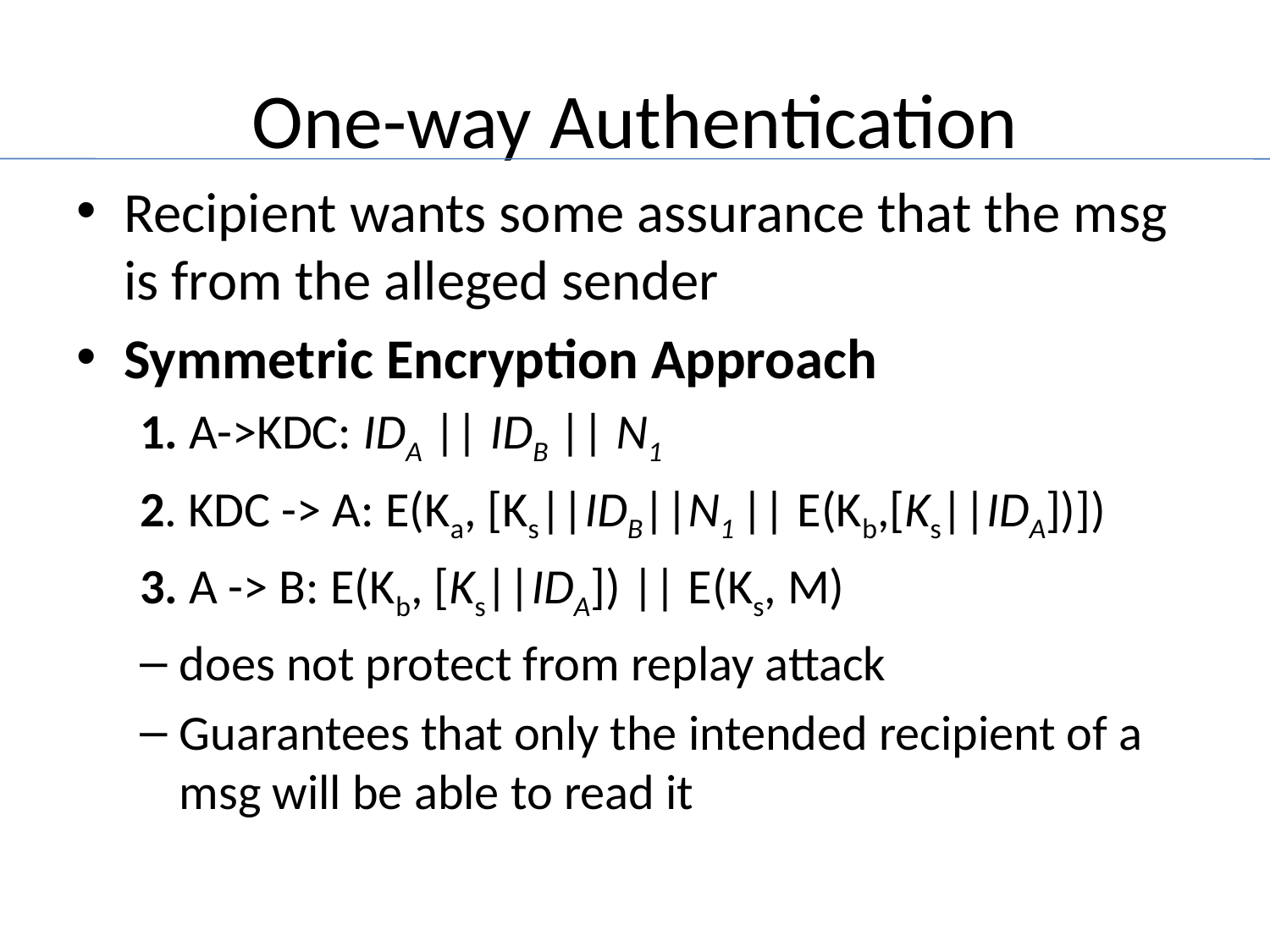

# One-way Authentication
Recipient wants some assurance that the msg is from the alleged sender
Symmetric Encryption Approach
1. A->KDC: IDA || IDB || N1
2. KDC -> A: E(Ka, [Ks||IDB||N1 || E(Kb,[Ks||IDA])])
3. A -> B: E(Kb, [Ks||IDA]) || E(Ks, M)
does not protect from replay attack
Guarantees that only the intended recipient of a msg will be able to read it